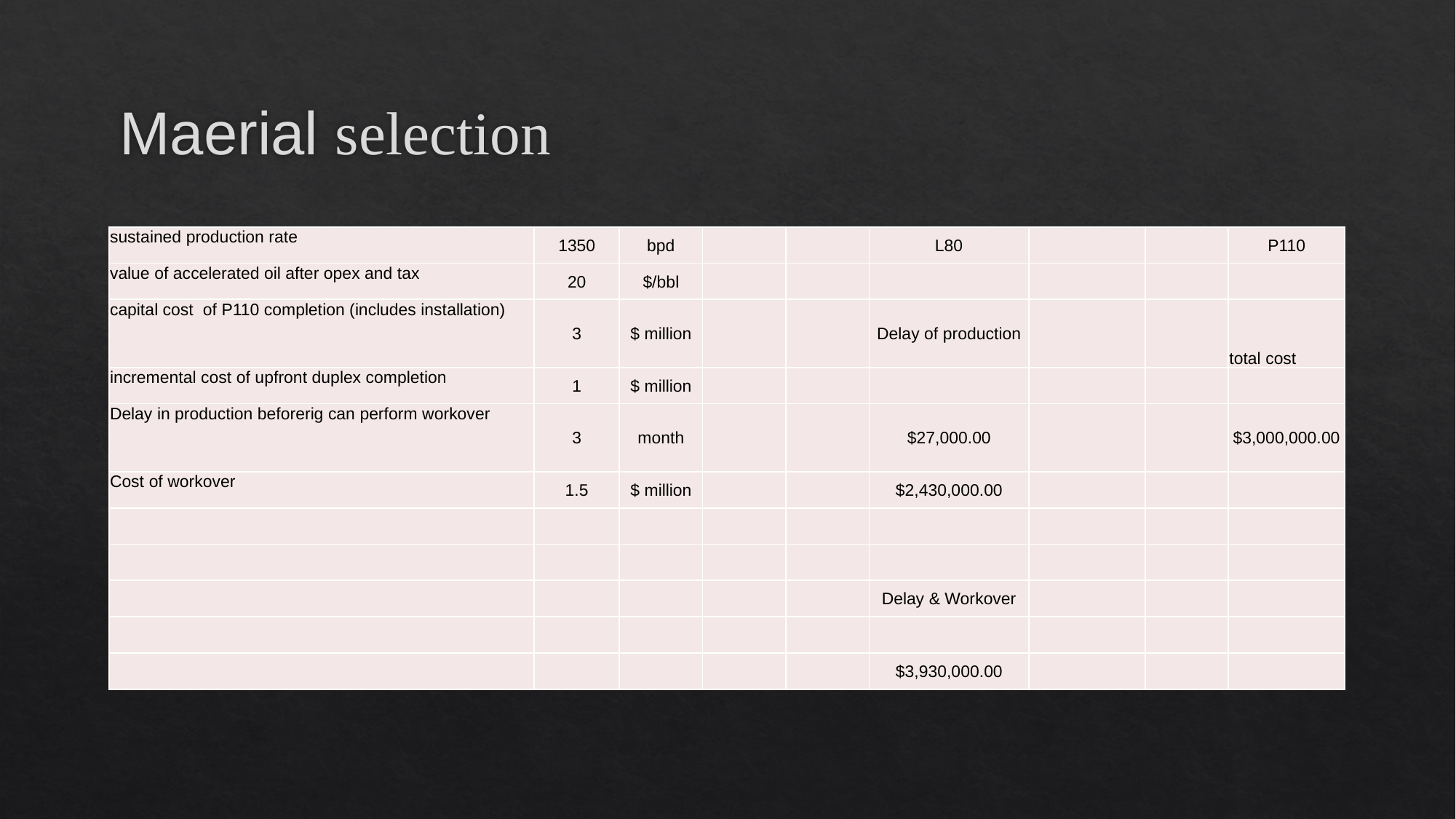

# Maerial selection
| sustained production rate | 1350 | bpd |  |  | L80 |  |  | P110 |
| --- | --- | --- | --- | --- | --- | --- | --- | --- |
| value of accelerated oil after opex and tax | 20 | $/bbl |  |  |  |  |  |  |
| capital cost of P110 completion (includes installation) | 3 | $ million |  |  | Delay of production |  |  | total cost |
| incremental cost of upfront duplex completion | 1 | $ million |  |  |  |  |  |  |
| Delay in production beforerig can perform workover | 3 | month |  |  | $27,000.00 |  |  | $3,000,000.00 |
| Cost of workover | 1.5 | $ million |  |  | $2,430,000.00 |  |  |  |
|  |  |  |  |  |  |  |  |  |
|  |  |  |  |  |  |  |  |  |
|  |  |  |  |  | Delay & Workover |  |  |  |
|  |  |  |  |  |  |  |  |  |
|  |  |  |  |  | $3,930,000.00 |  |  |  |